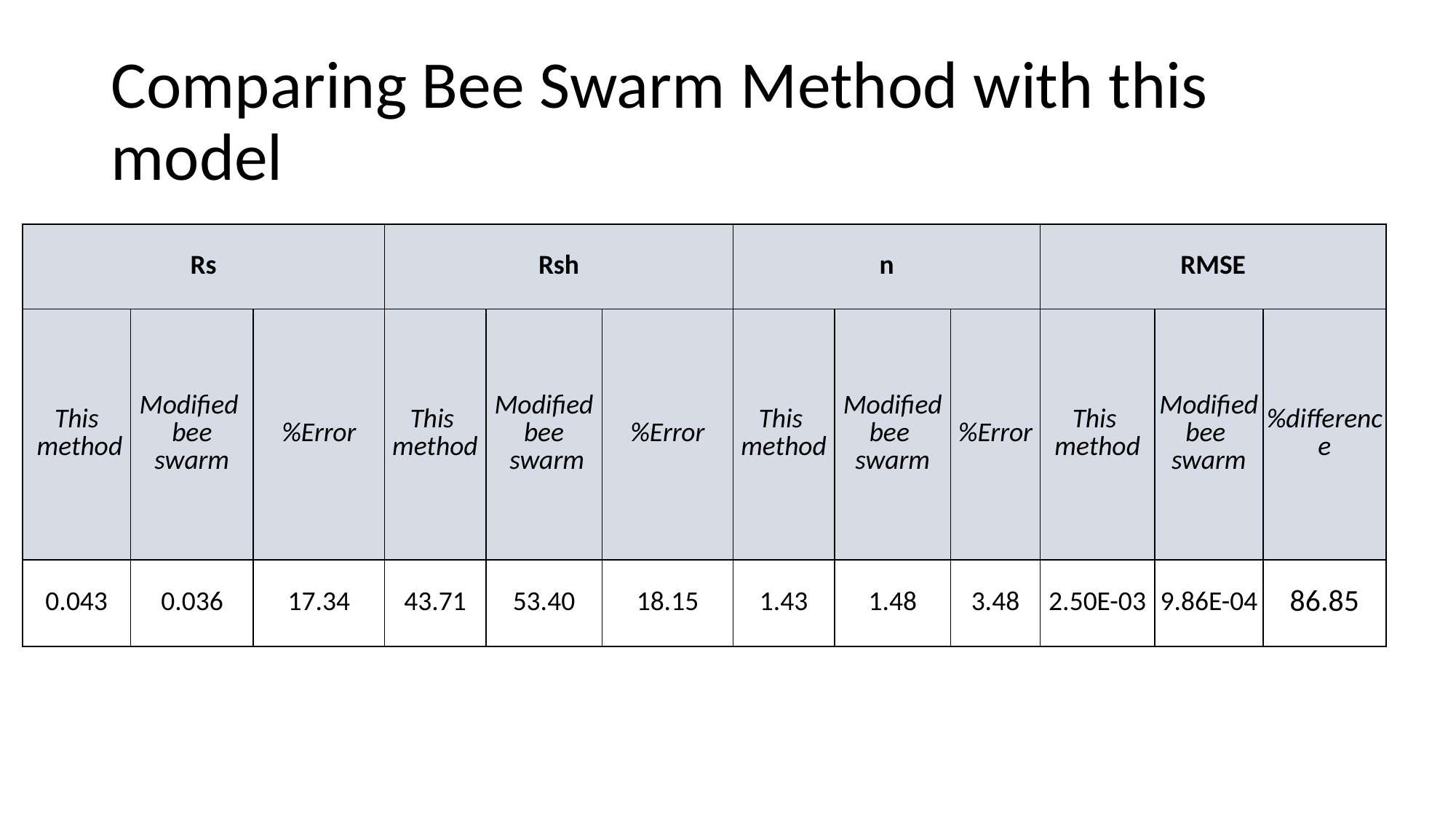

# Comparing Bee Swarm Method with this model
| Rs |  |  | Rsh |  |  | n |  |  | RMSE |  |  |
| --- | --- | --- | --- | --- | --- | --- | --- | --- | --- | --- | --- |
| This method | Modified bee swarm | %Error | This method | Modified bee swarm | %Error | This method | Modified bee swarm | %Error | This method | Modified bee swarm | %difference |
| 0.043 | 0.036 | 17.34 | 43.71 | 53.40 | 18.15 | 1.43 | 1.48 | 3.48 | 2.50E-03 | 9.86E-04 | 86.85 |